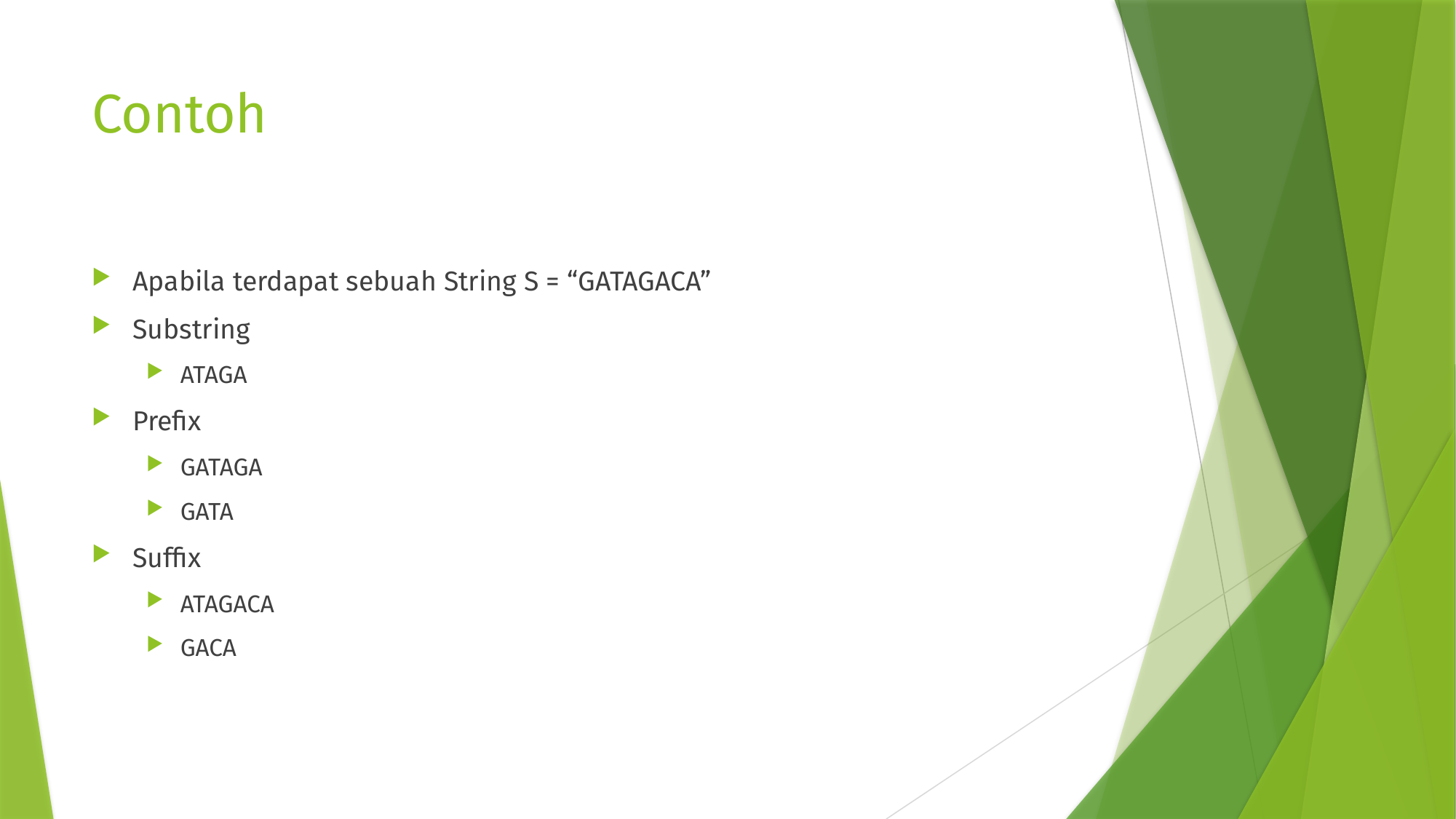

# Contoh
Apabila terdapat sebuah String S = “GATAGACA”
Substring
ATAGA
Prefix
GATAGA
GATA
Suffix
ATAGACA
GACA